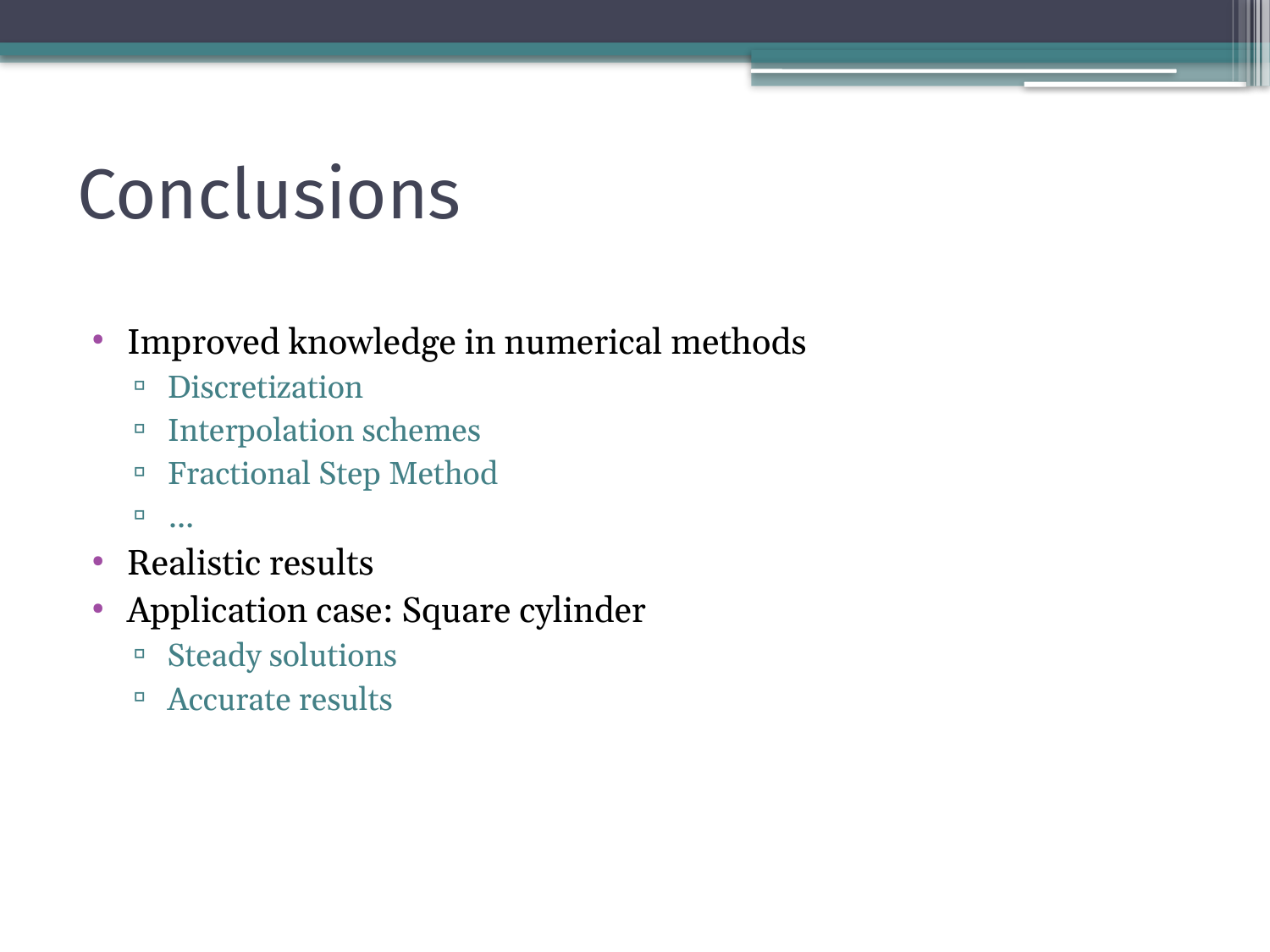

# Conclusions
Improved knowledge in numerical methods
Discretization
Interpolation schemes
Fractional Step Method
…
Realistic results
Application case: Square cylinder
Steady solutions
Accurate results